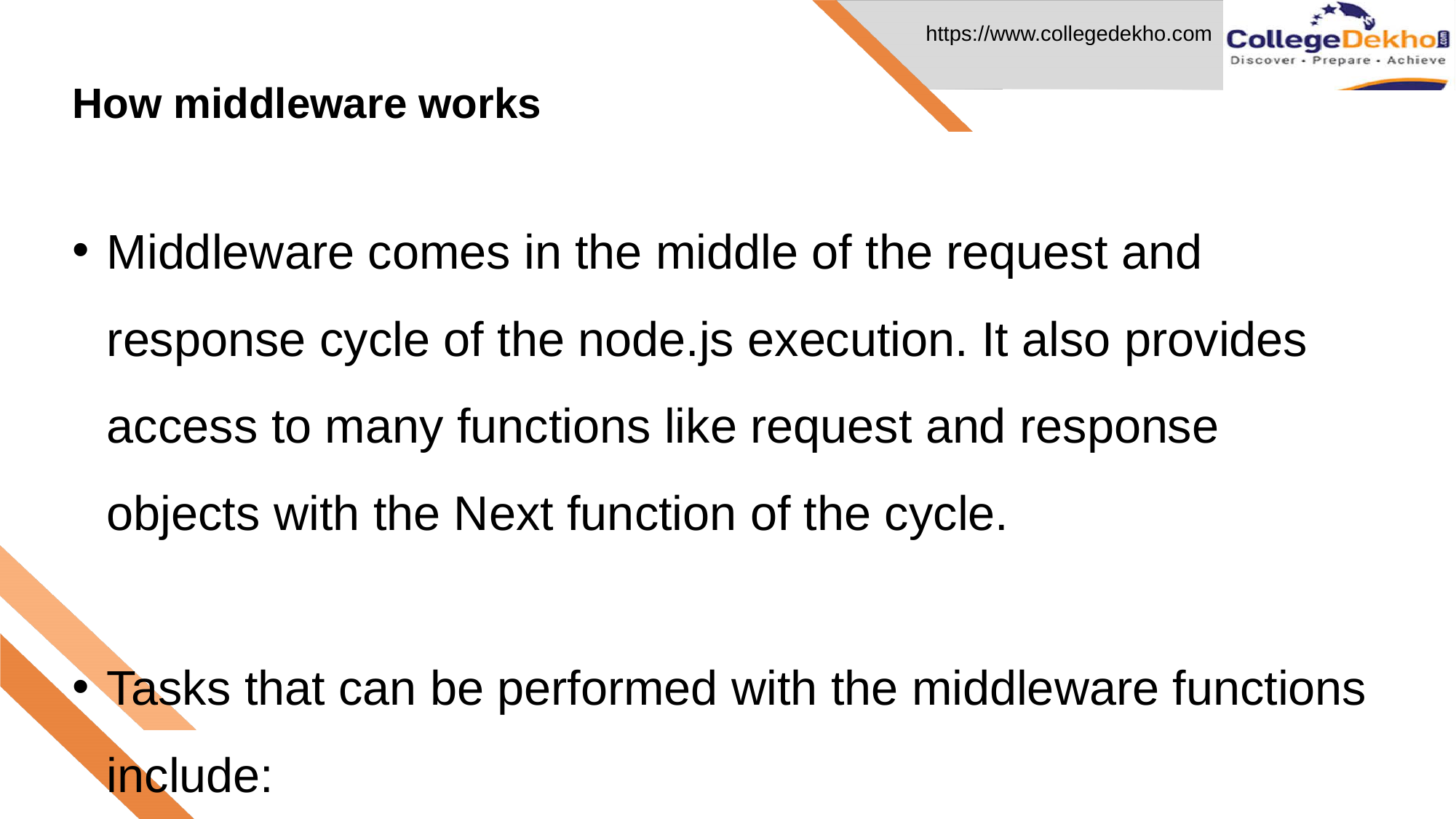

# How middleware works
Middleware comes in the middle of the request and response cycle of the node.js execution. It also provides access to many functions like request and response objects with the Next function of the cycle.

Tasks that can be performed with the middleware functions include:

Making quick changes to the request and response objects
Calling the next middleware immediately as per the stack
Effectively executing any code
Automatically terminating the request-response cycless